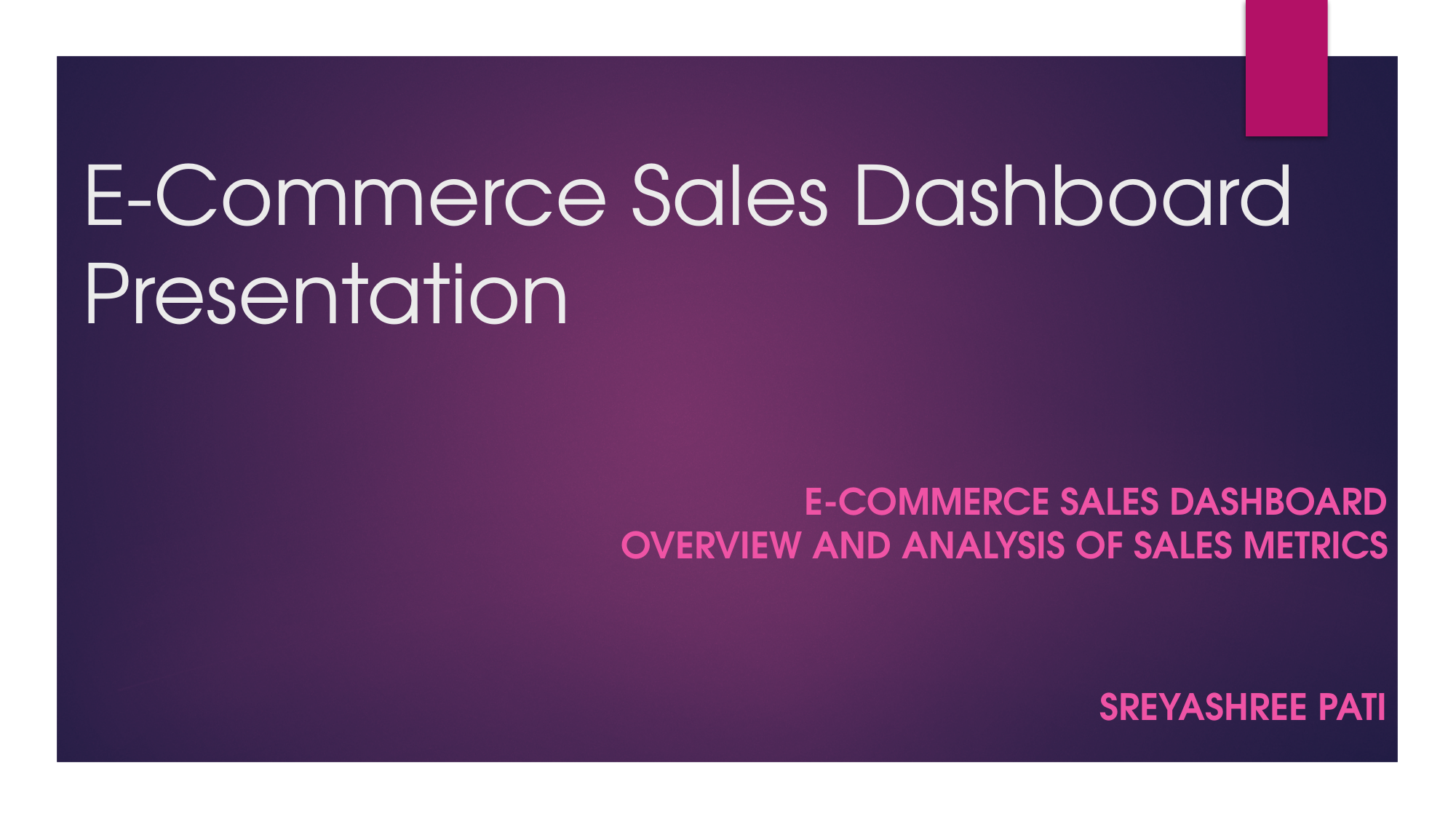

# E-Commerce Sales Dashboard Presentation
                                  E-Commerce Sales Dashboard
                Overview and Analysis of Sales Metrics

                                                               SREYASHREE PATI